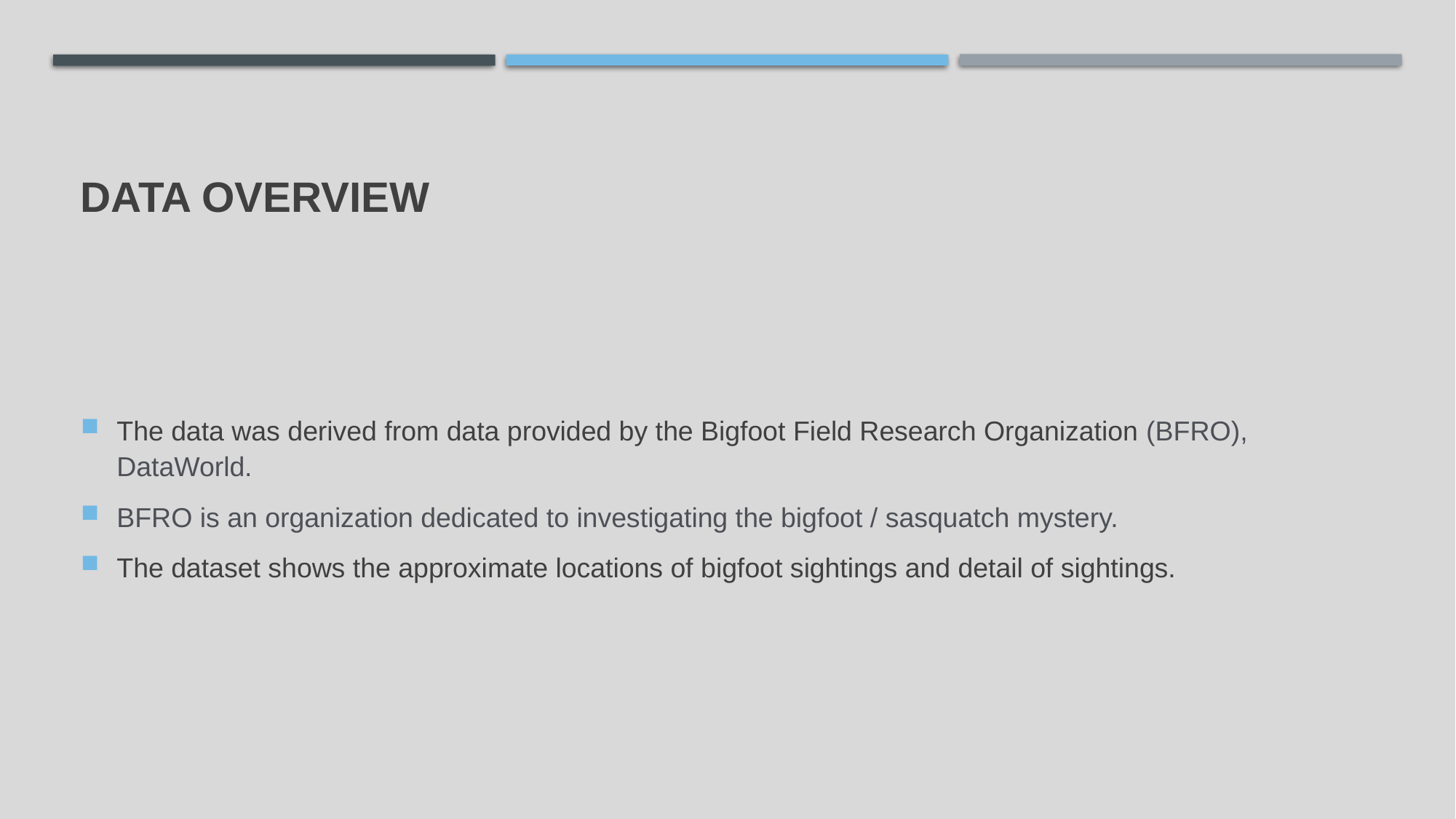

# Data overview
The data was derived from data provided by the Bigfoot Field Research Organization (BFRO), DataWorld.
BFRO is an organization dedicated to investigating the bigfoot / sasquatch mystery.
The dataset shows the approximate locations of bigfoot sightings and detail of sightings.